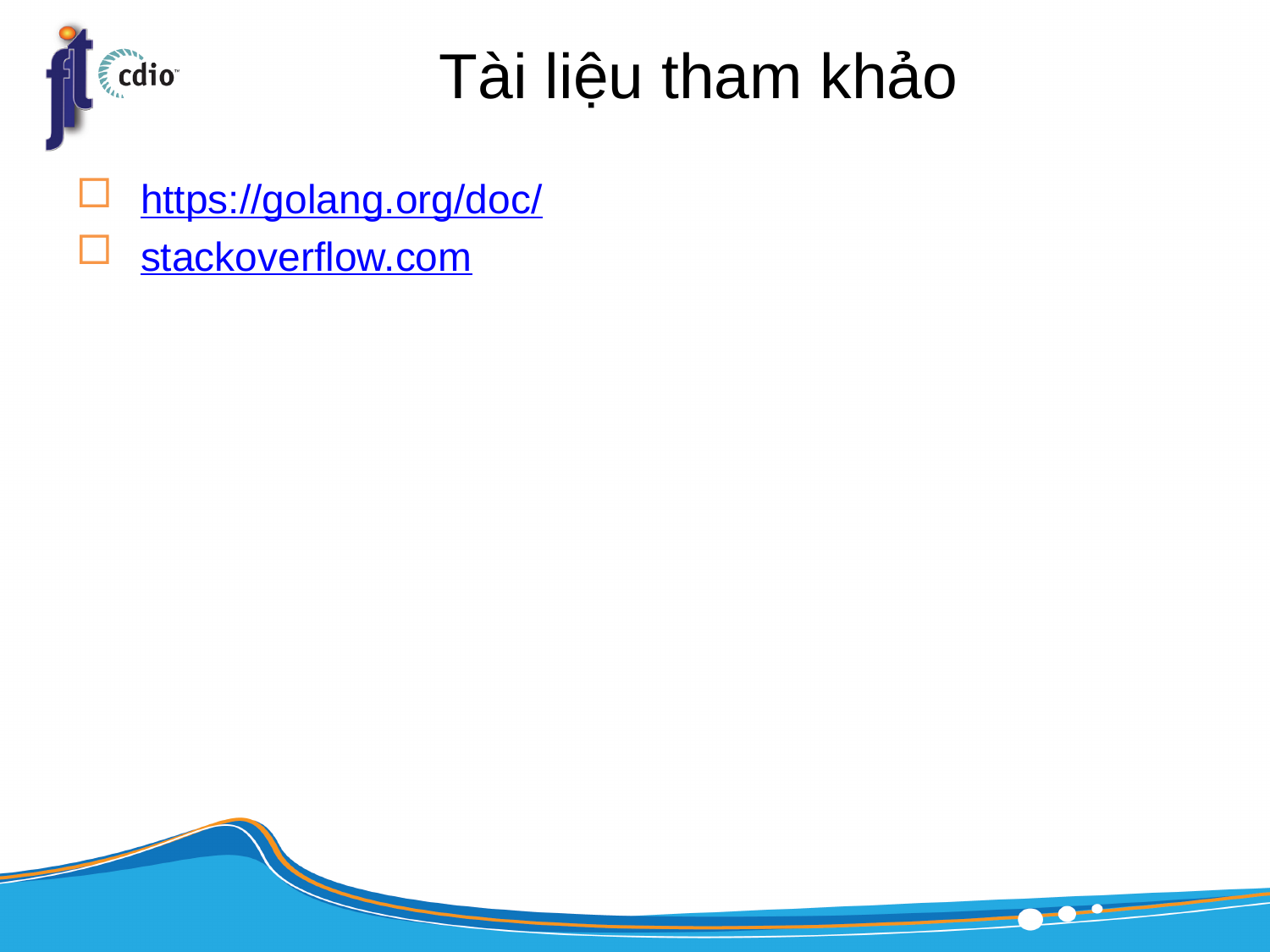

# Tài liệu tham khảo
https://golang.org/doc/
stackoverflow.com